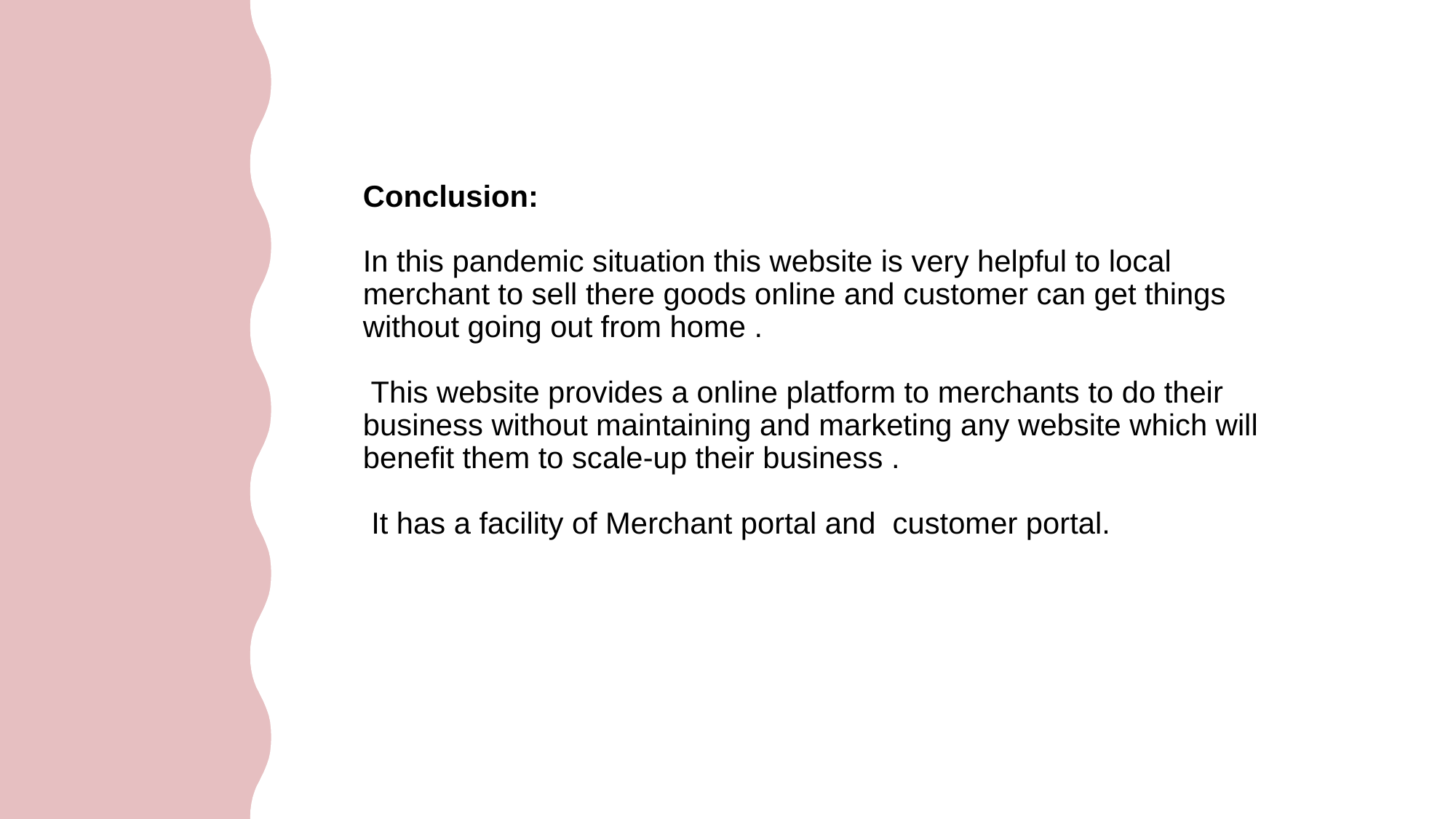

# Conclusion: In this pandemic situation this website is very helpful to local merchant to sell there goods online and customer can get things without going out from home . This website provides a online platform to merchants to do their business without maintaining and marketing any website which will benefit them to scale-up their business . It has a facility of Merchant portal and  customer portal.